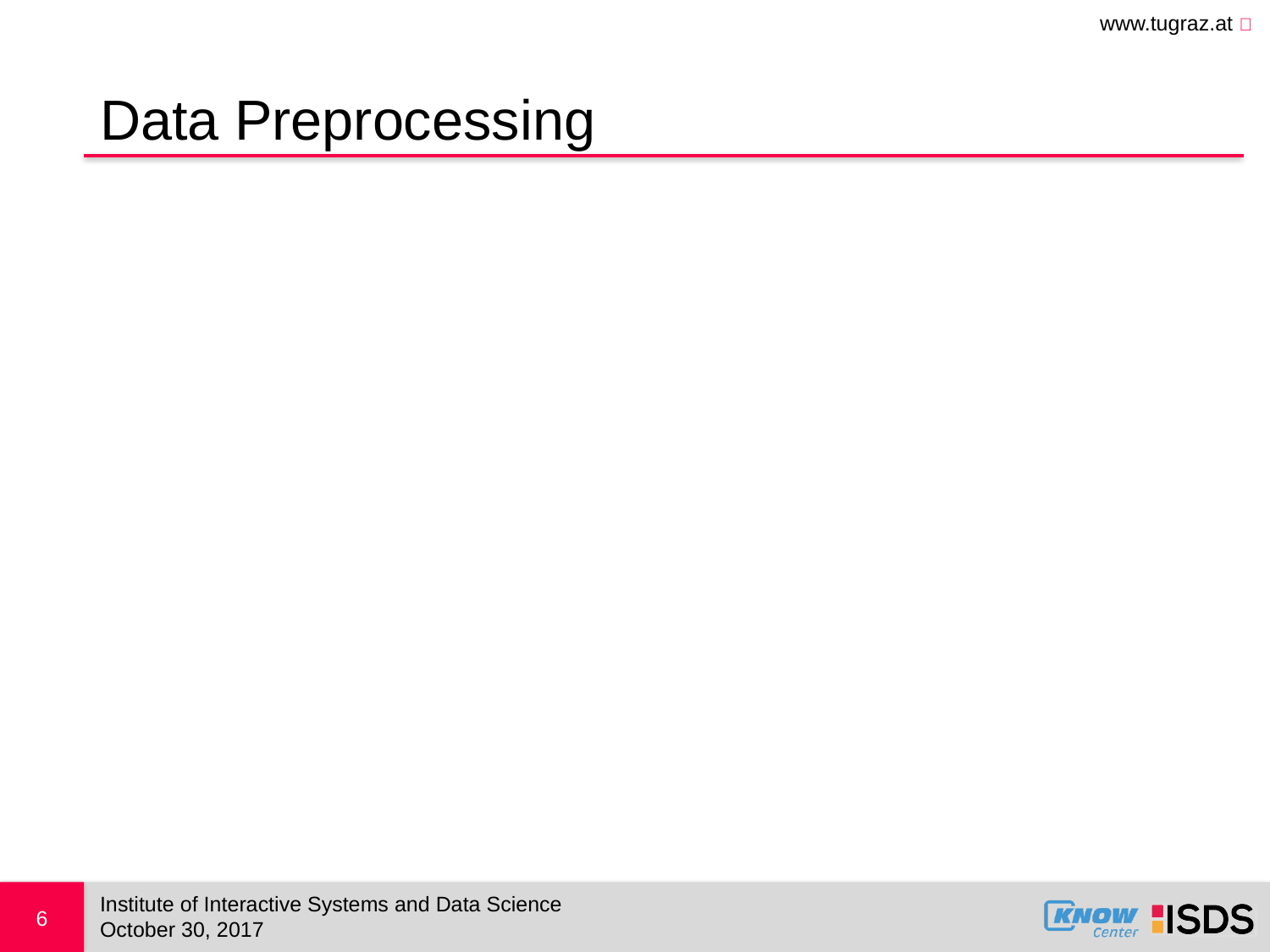

# Data Preprocessing

Institute of Interactive Systems and Data Science
6
October 30, 2017